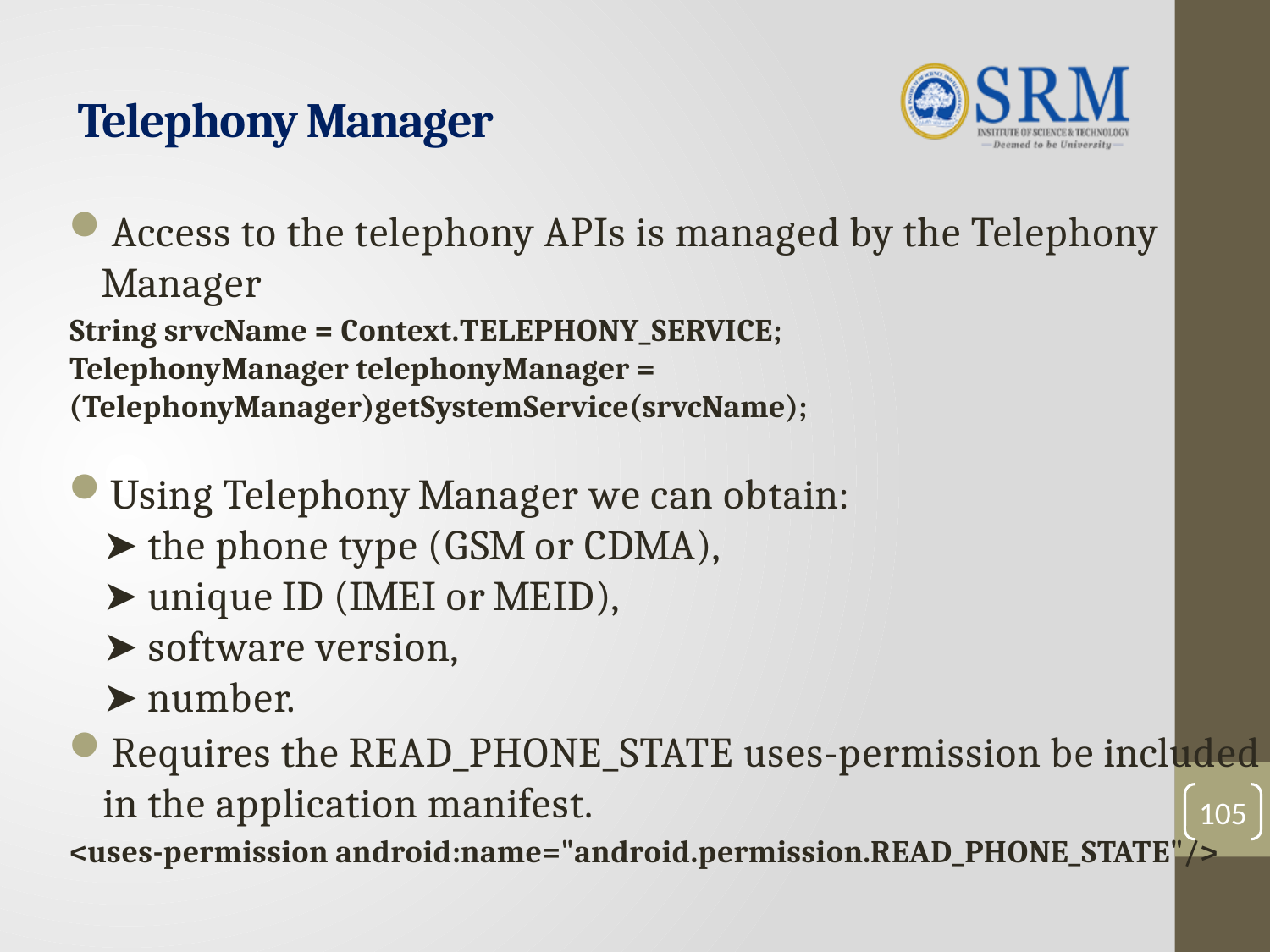

# Telephony Manager
Access to the telephony APIs is managed by the Telephony Manager
String srvcName = Context.TELEPHONY_SERVICE;
TelephonyManager telephonyManager = (TelephonyManager)getSystemService(srvcName);
Using Telephony Manager we can obtain:
➤ the phone type (GSM or CDMA),
➤ unique ID (IMEI or MEID),
➤ software version,
➤ number.
Requires the READ_PHONE_STATE uses-permission be included in the application manifest.
<uses-permission android:name="android.permission.READ_PHONE_STATE"/>
105